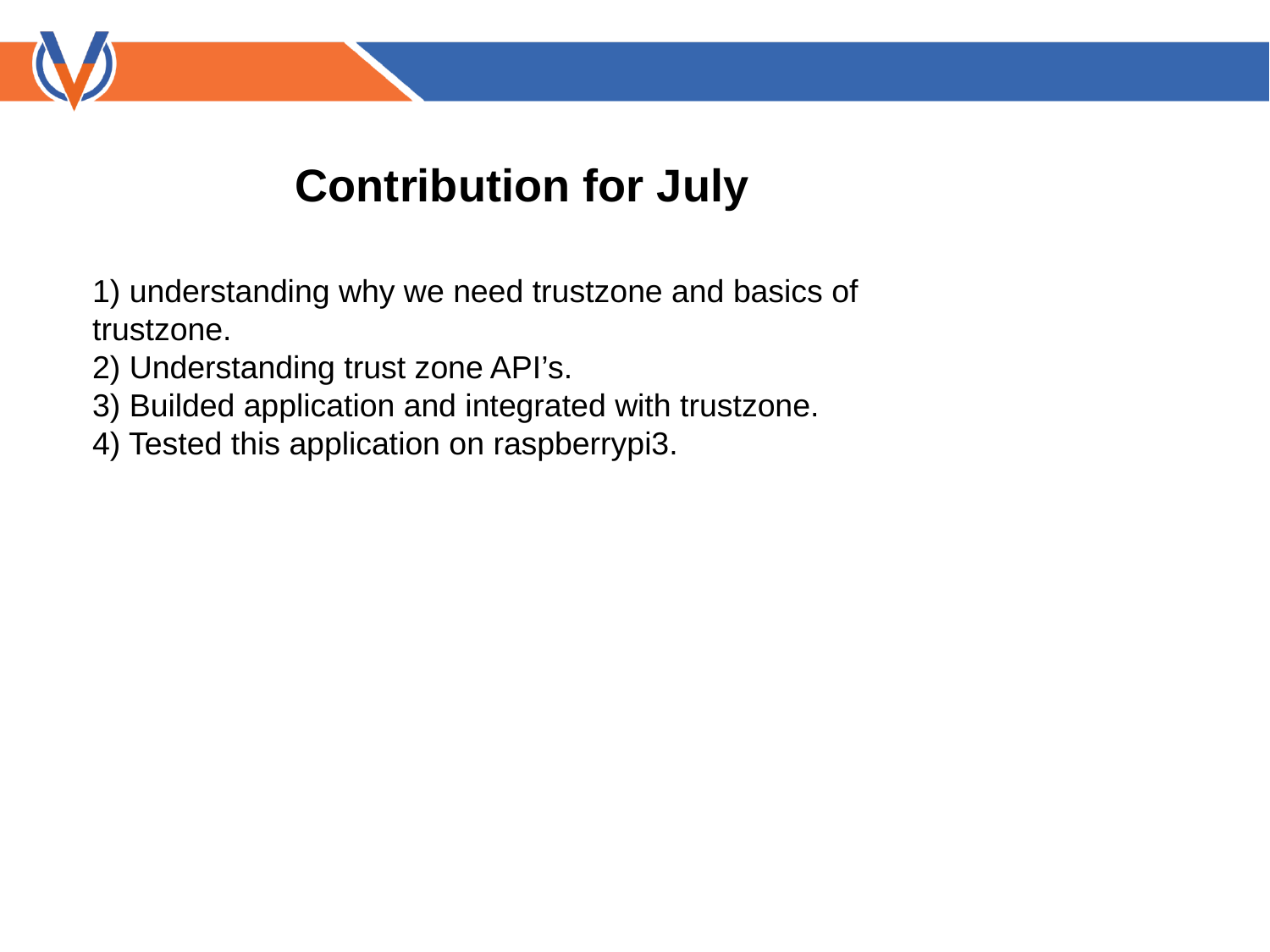

1) understanding why we need trustzone and basics of trustzone.
2) Understanding trust zone API’s.
3) Builded application and integrated with trustzone.
4) Tested this application on raspberrypi3.

 Contribution for July